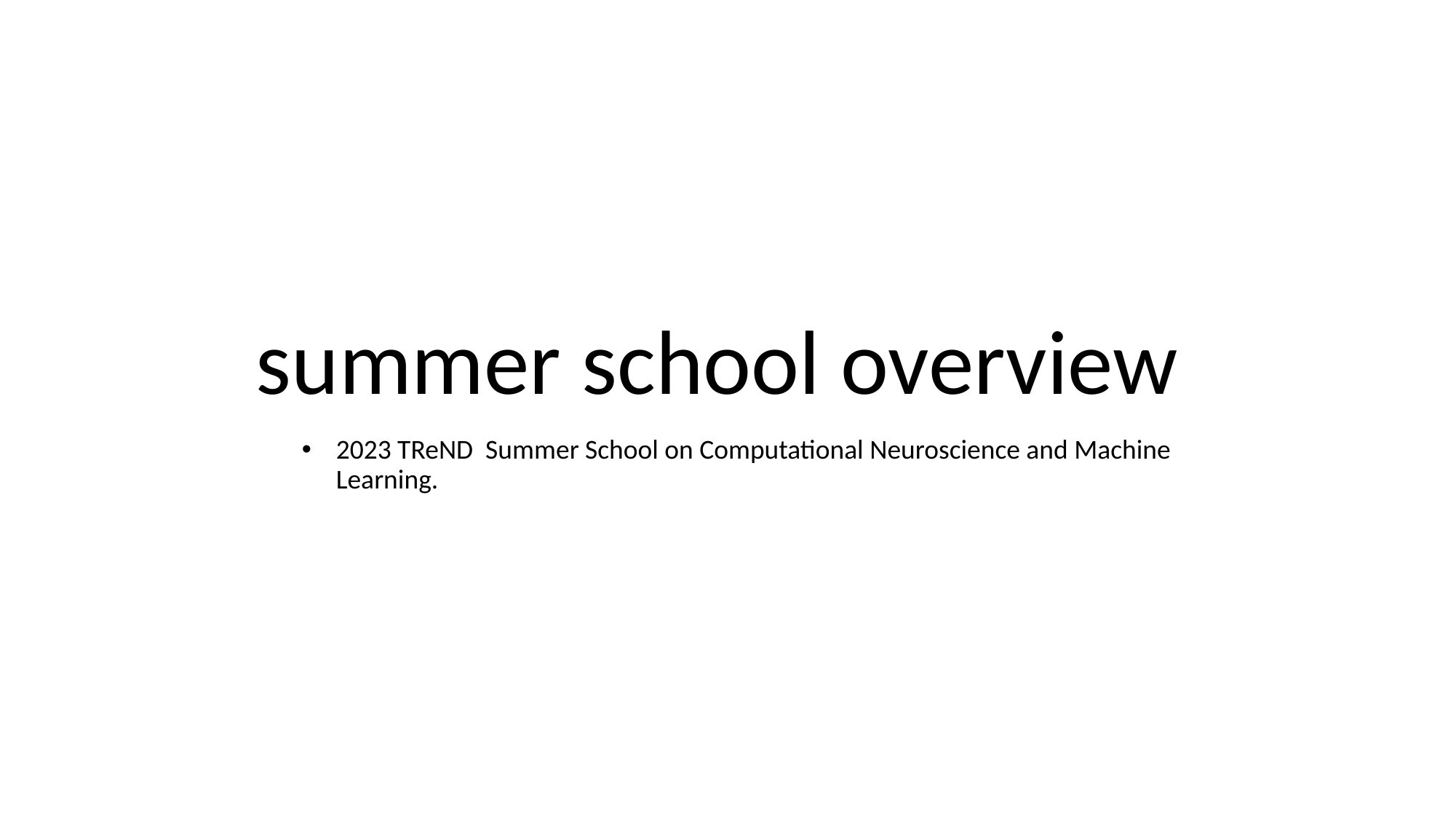

# summer school overview
2023 TReND  Summer School on Computational Neuroscience and Machine Learning.